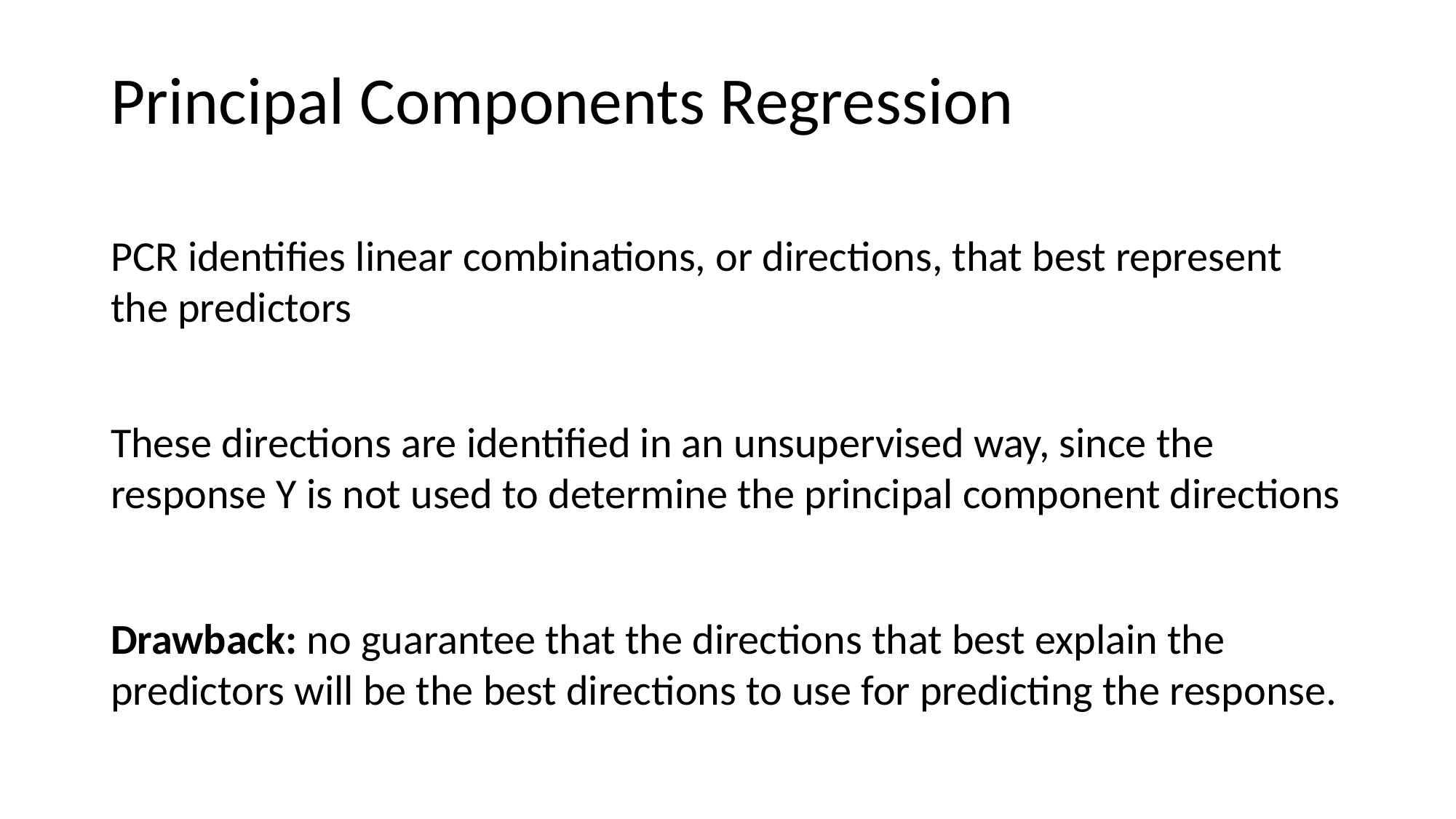

# Principal Components Regression
PCR identifies linear combinations, or directions, that best represent the predictors

These directions are identified in an unsupervised way, since the response Y is not used to determine the principal component directions
Drawback: no guarantee that the directions that best explain the predictors will be the best directions to use for predicting the response.